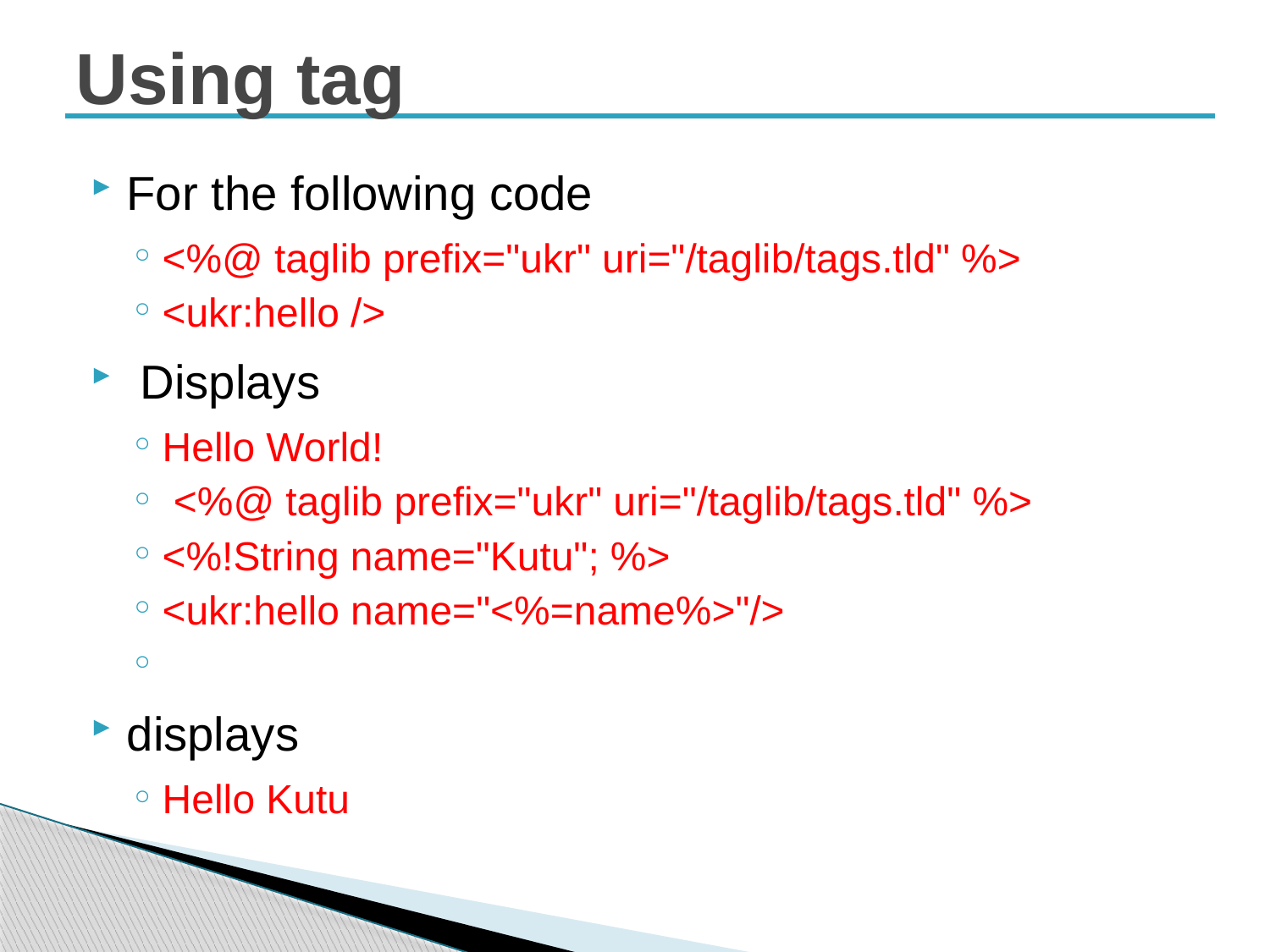

# Using tag
For the following code
<%@ taglib prefix="ukr" uri="/taglib/tags.tld" %>
<ukr:hello />
 Displays
Hello World!
 <%@ taglib prefix="ukr" uri="/taglib/tags.tld" %>
<%!String name="Kutu"; %>
<ukr:hello name="<%=name%>"/>

displays
Hello Kutu